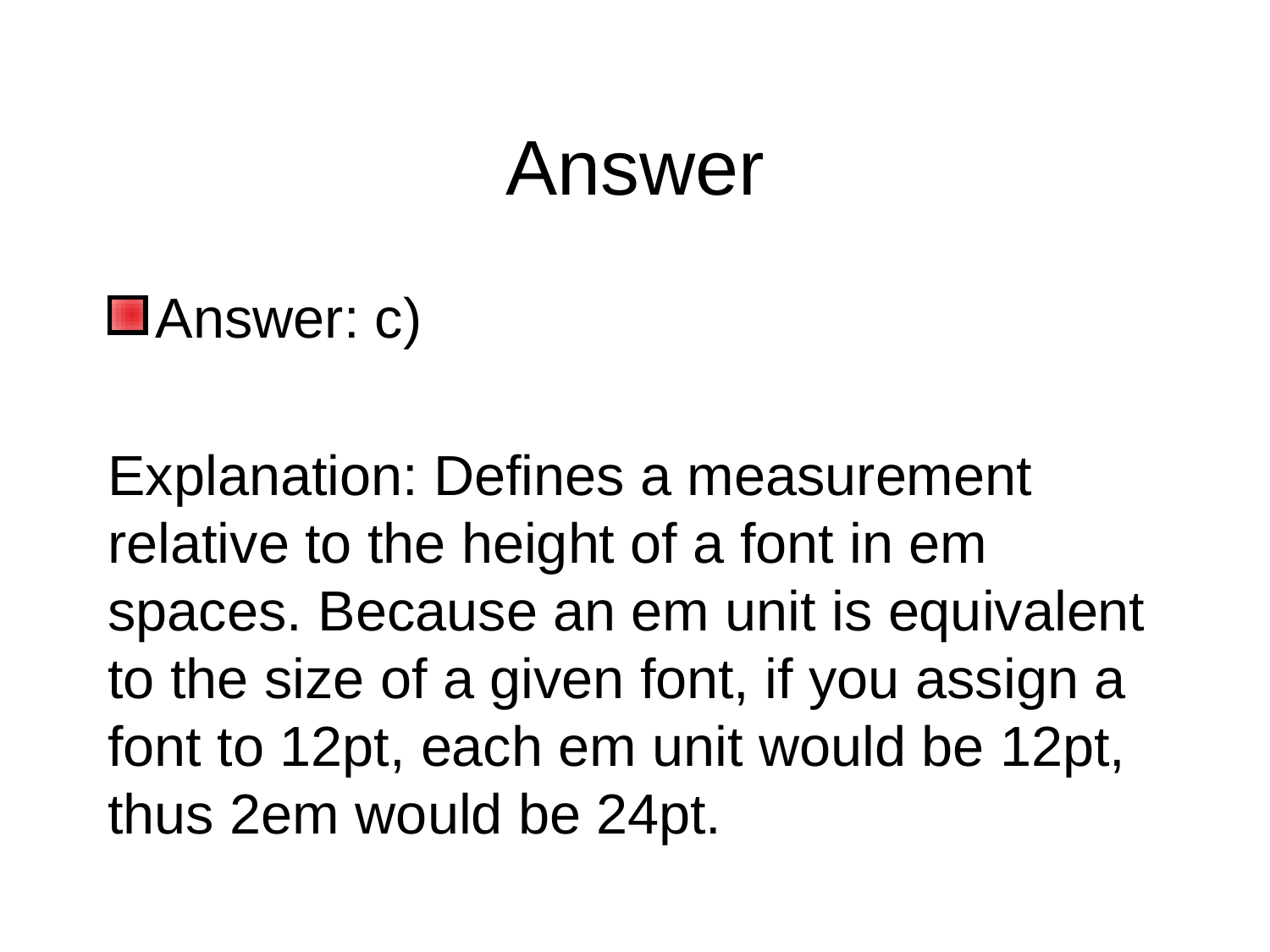

# Answer
Answer: c)

Explanation: Defines a measurement relative to the height of a font in em spaces. Because an em unit is equivalent to the size of a given font, if you assign a font to 12pt, each em unit would be 12pt, thus 2em would be 24pt.